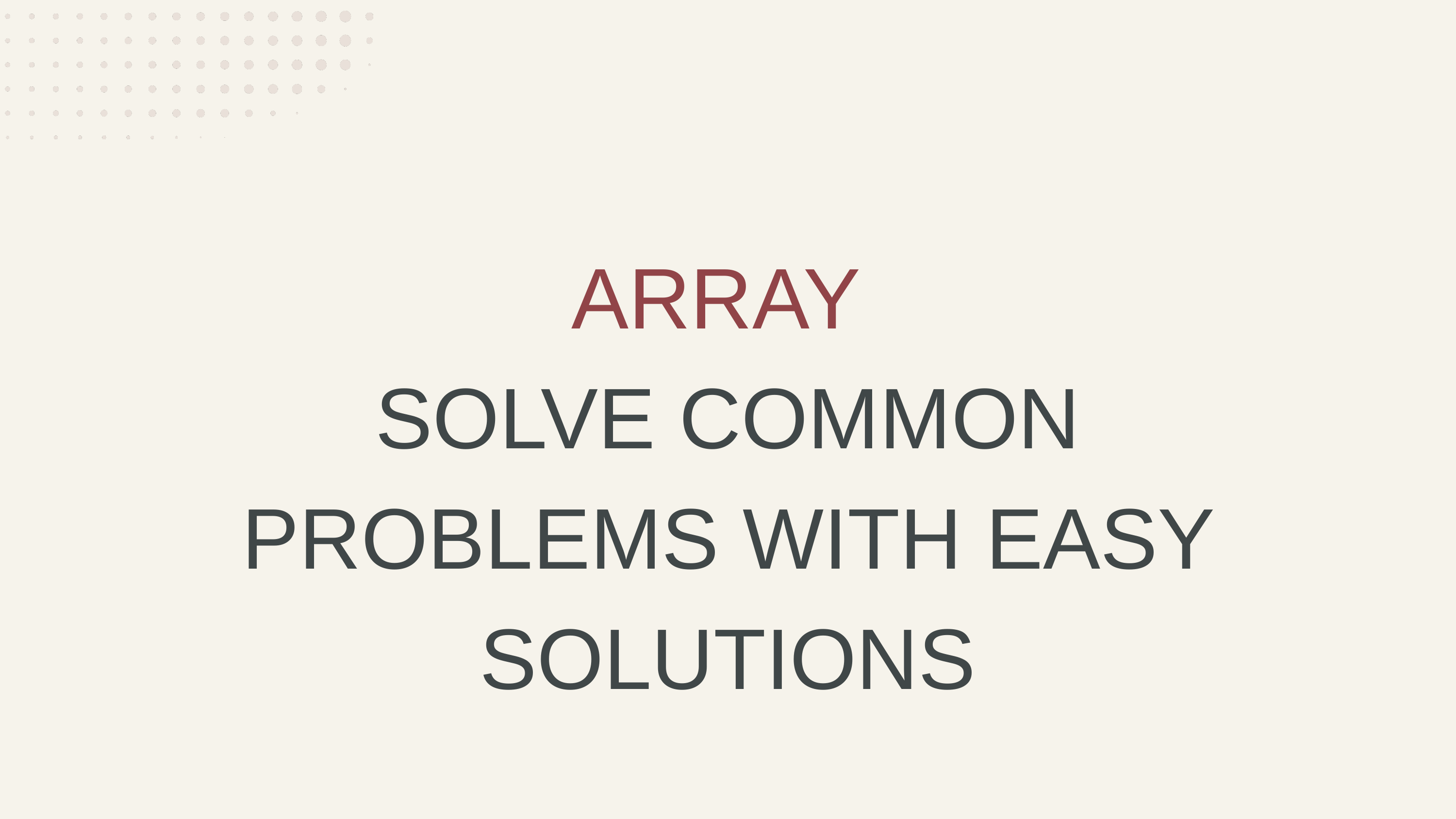

ARRAY
SOLVE COMMON PROBLEMS WITH EASY SOLUTIONS